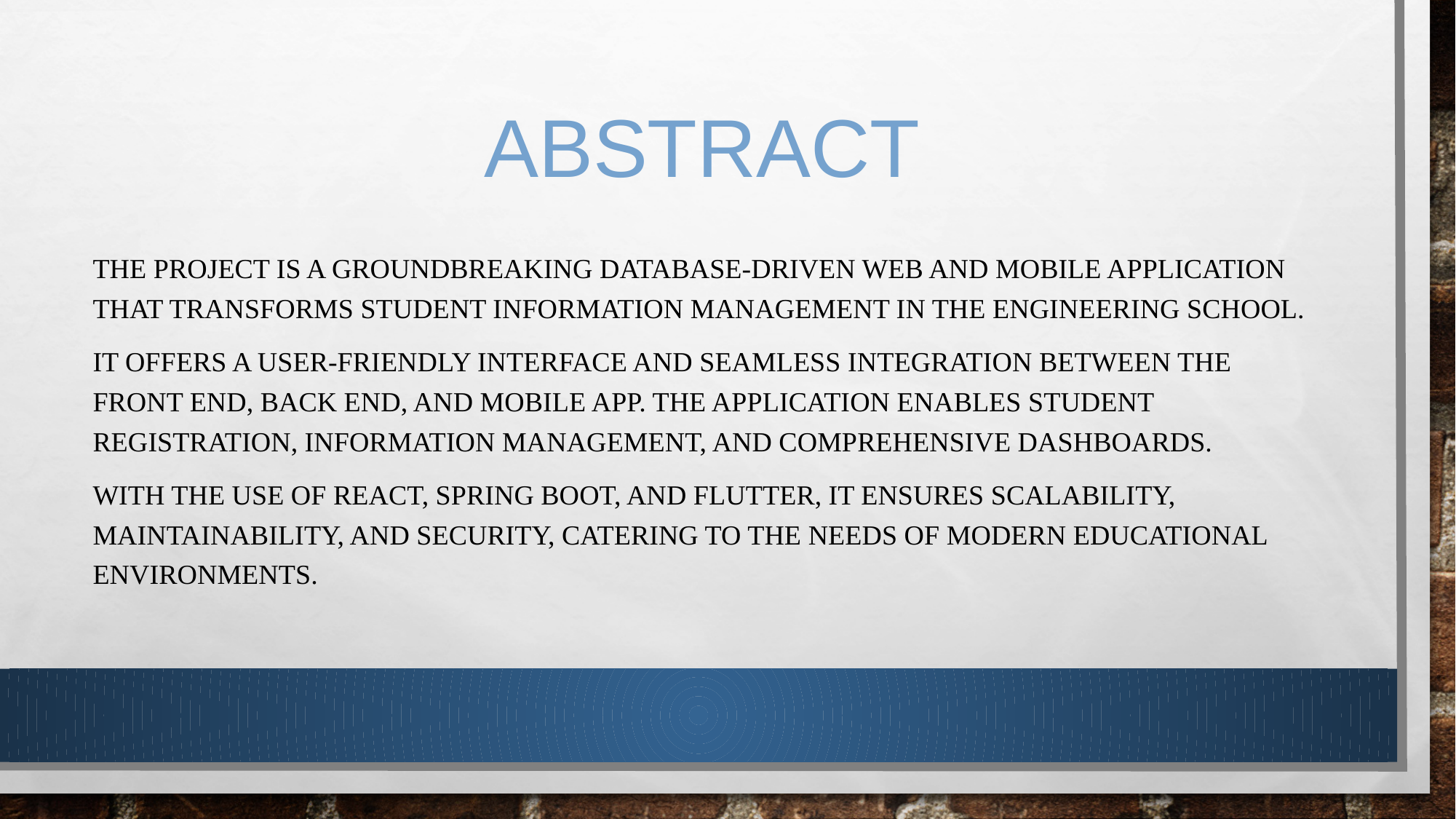

# ABSTRACT
The project is a groundbreaking database-driven web and mobile application that transforms student information management in the Engineering School.
It offers a user-friendly interface and seamless integration between the front end, back end, and mobile app. The application enables student registration, information management, and comprehensive dashboards.
With the use of React, Spring Boot, and Flutter, it ensures scalability, maintainability, and security, catering to the needs of modern educational environments.